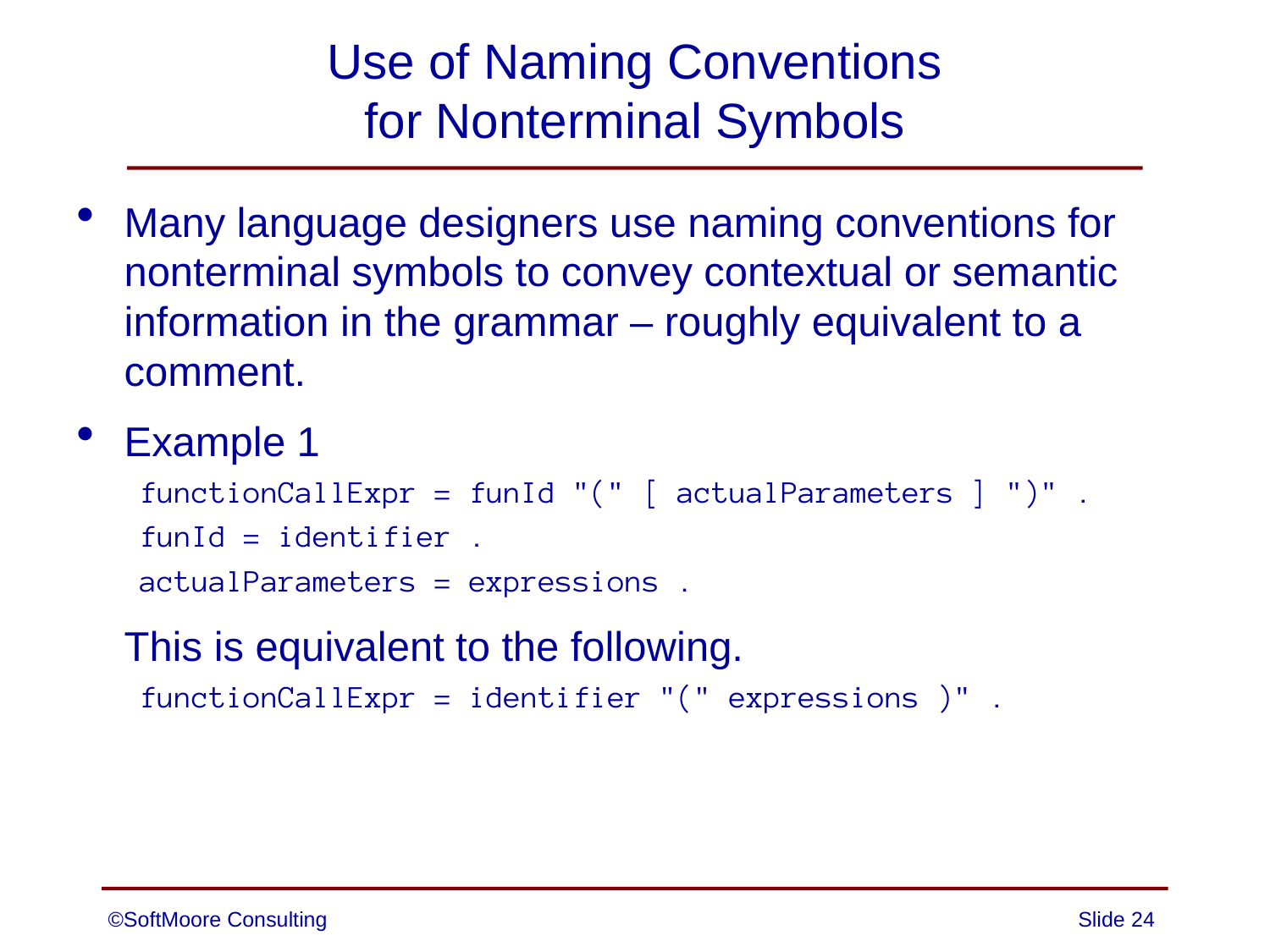

# Use of Naming Conventions for Nonterminal Symbols
Many language designers use naming conventions for nonterminal symbols to convey contextual or semantic information in the grammar – roughly equivalent to a comment.
Example 1
functionCallExpr = funId "(" [ actualParameters ] ")" .
funId = identifier .
actualParameters = expressions .
	This is equivalent to the following.
functionCallExpr = identifier "(" expressions )" .
©SoftMoore Consulting
Slide 24